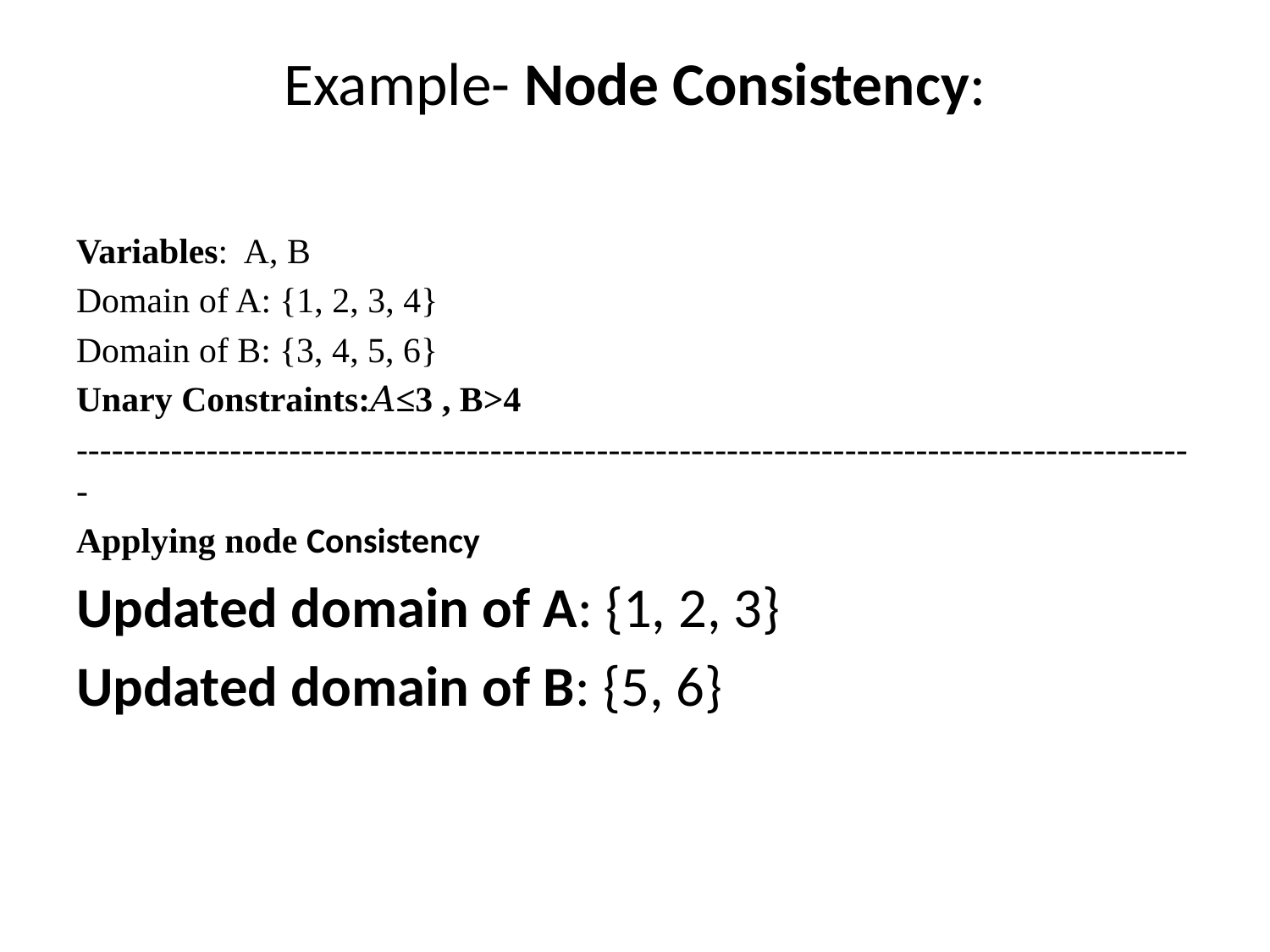

# Example- Node Consistency:
Variables:  A, B
Domain of A: {1, 2, 3, 4}
Domain of B: {3, 4, 5, 6}
Unary Constraints:𝐴≤3 , B>4
-----------------------------------------------------------------------------------------------
Applying node Consistency
Updated domain of A: {1, 2, 3}
Updated domain of B: {5, 6}